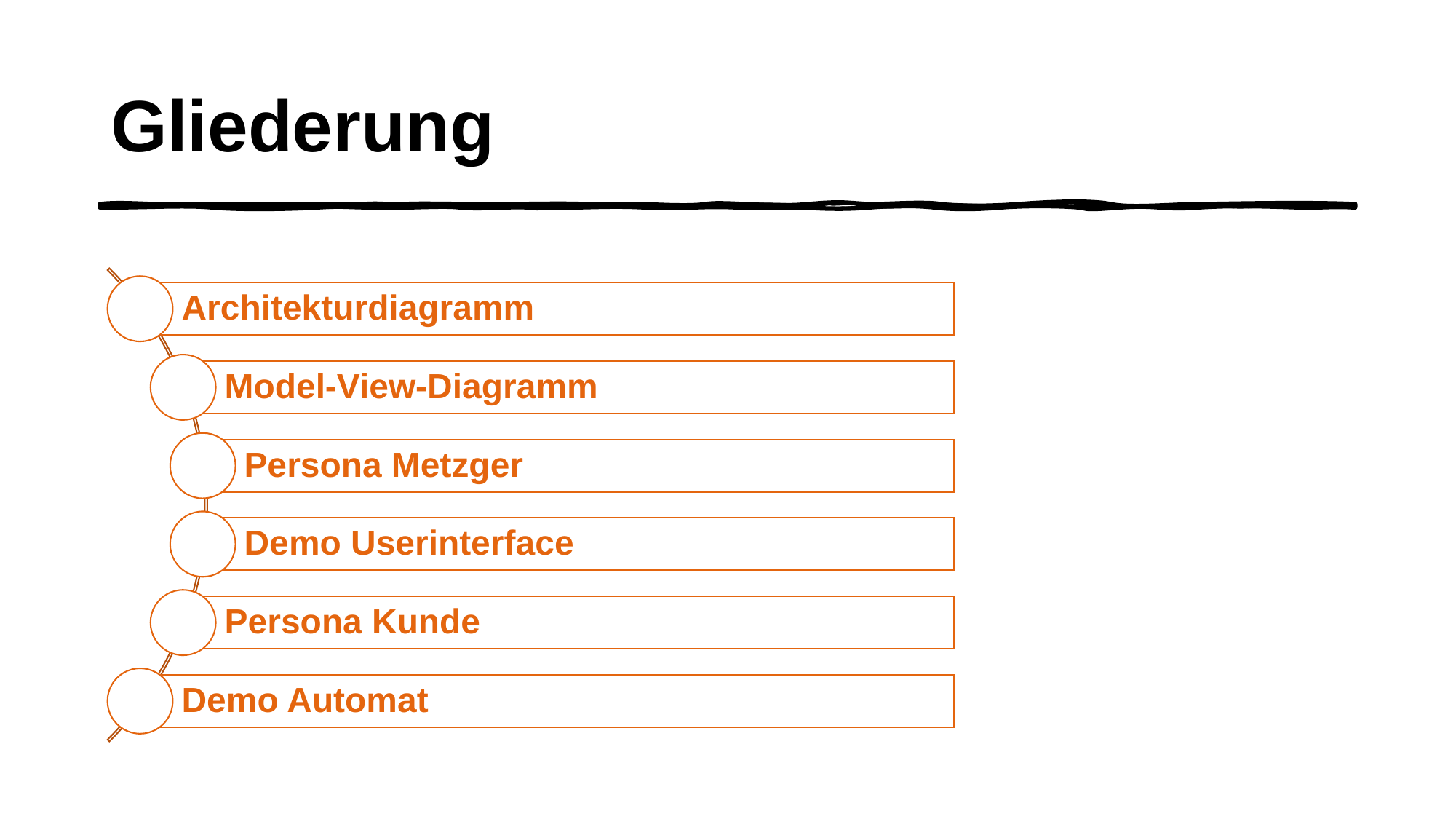

# Gliederung
Architekturdiagramm
Model-View-Diagramm
Persona Metzger
Demo Userinterface
Persona Kunde
Demo Automat